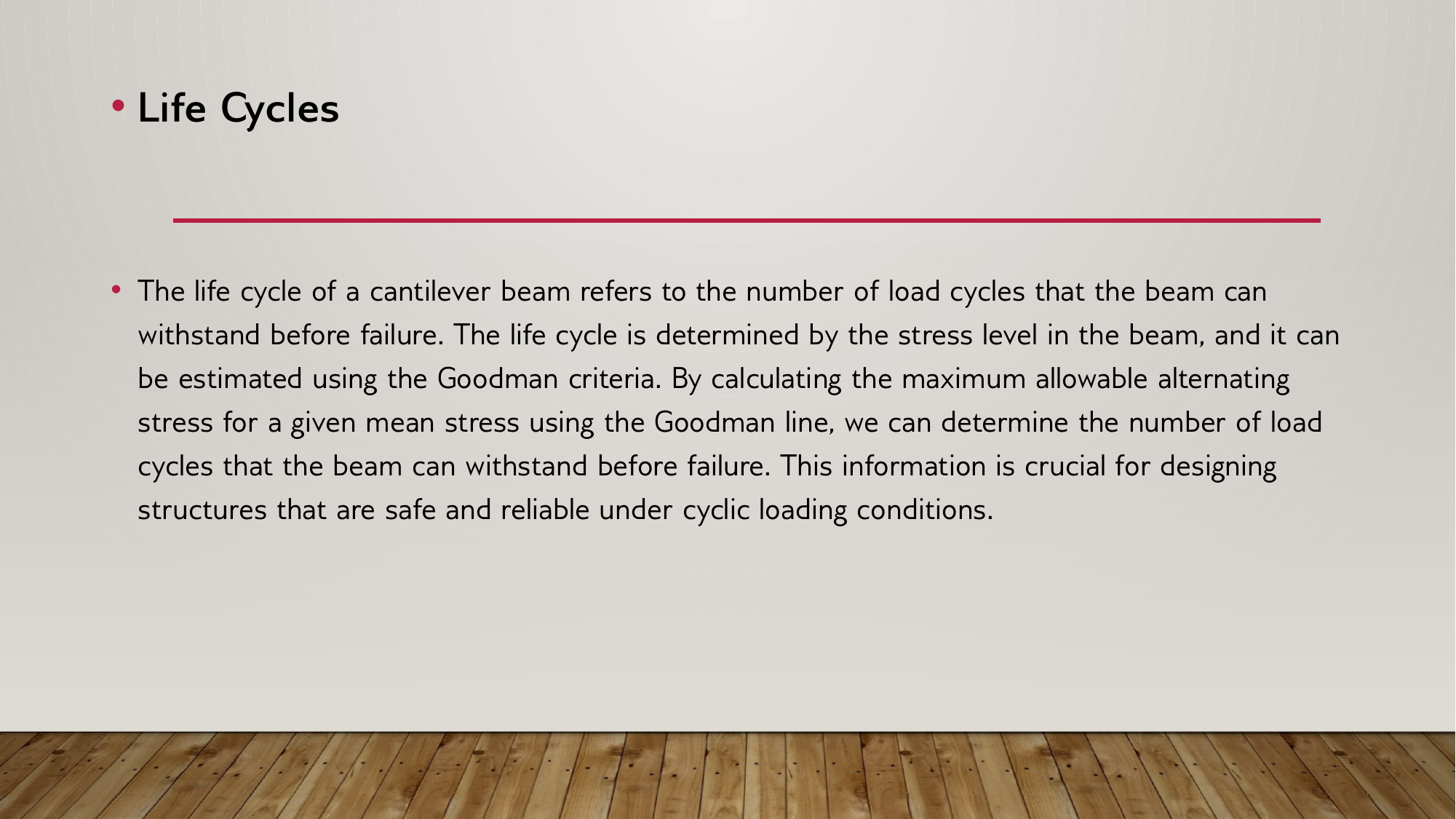

Life Cycles

The life cycle of a cantilever beam refers to the number of load cycles that the beam can withstand before failure. The life cycle is determined by the stress level in the beam, and it can be estimated using the Goodman criteria. By calculating the maximum allowable alternating stress for a given mean stress using the Goodman line, we can determine the number of load cycles that the beam can withstand before failure. This information is crucial for designing structures that are safe and reliable under cyclic loading conditions.